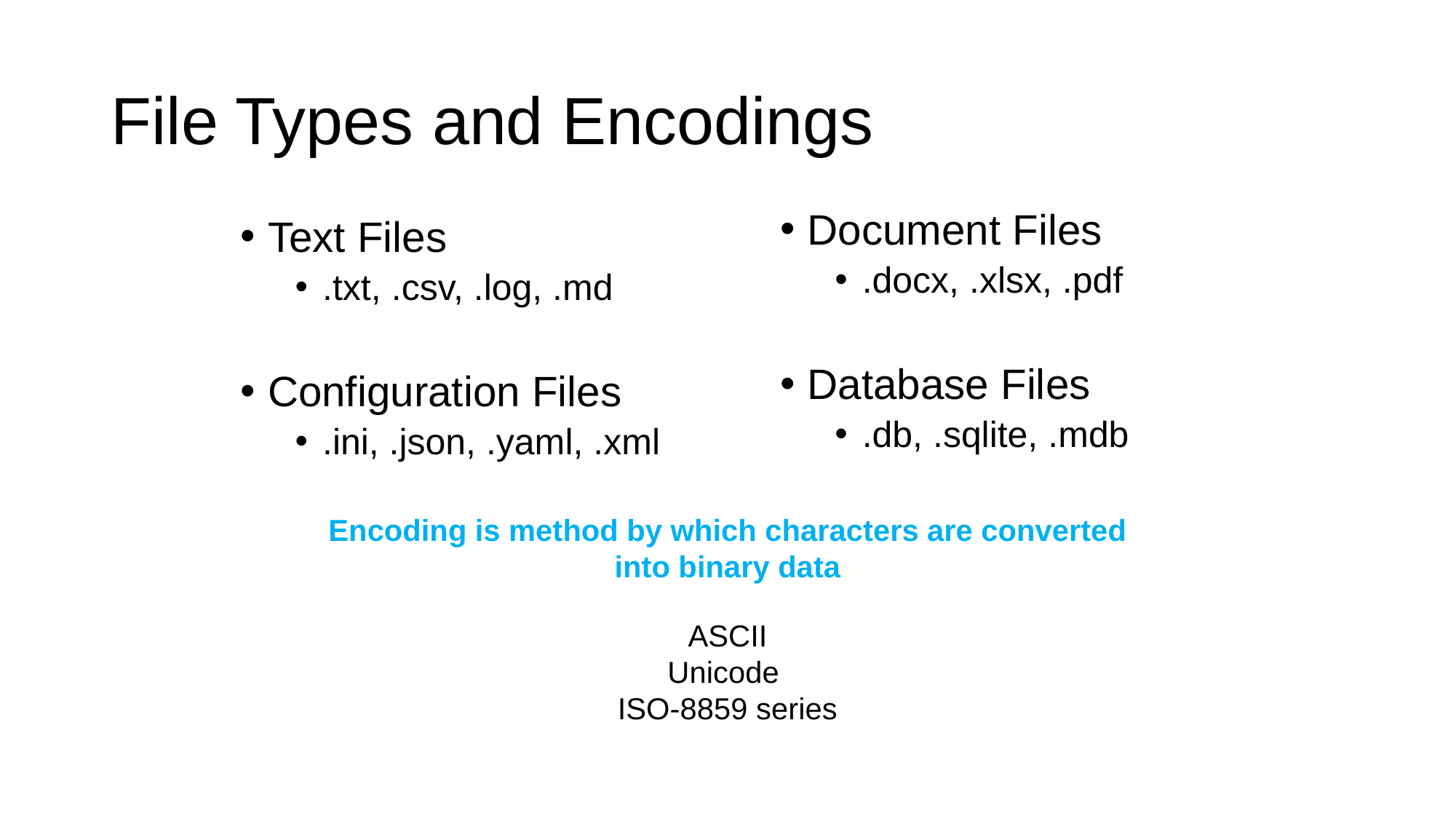

# File Types and Encodings
Document Files
.docx, .xlsx, .pdf

Database Files
.db, .sqlite, .mdb
Text Files
.txt, .csv, .log, .md

Configuration Files
.ini, .json, .yaml, .xml
Encoding is method by which characters are converted into binary data

ASCII
Unicode
ISO-8859 series